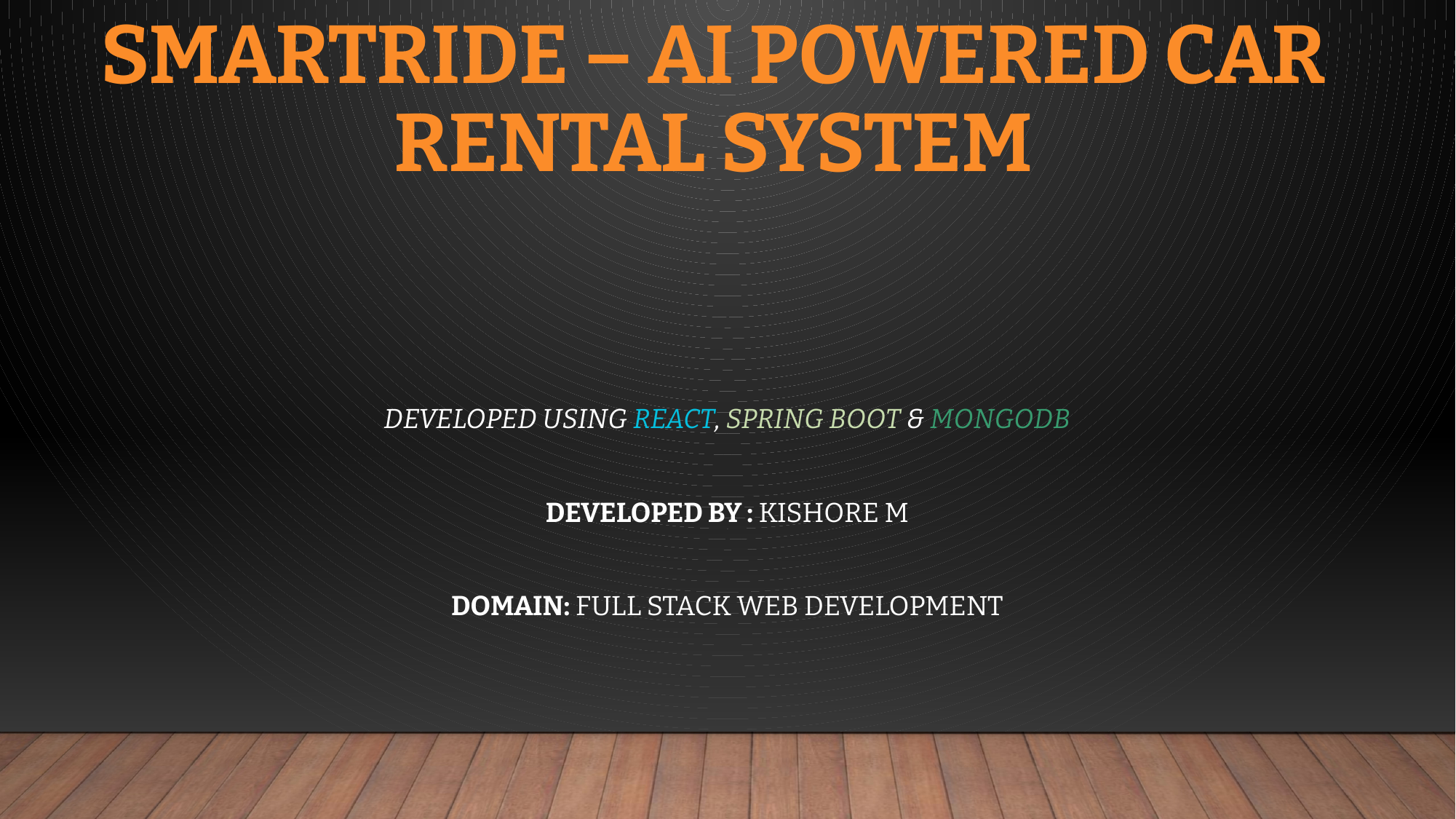

# SmartRide – AI Powered Car Rental System
Developed using React, Spring Boot & MongoDB
DEVELOPED BY : Kishore M
Domain: Full Stack Web Development